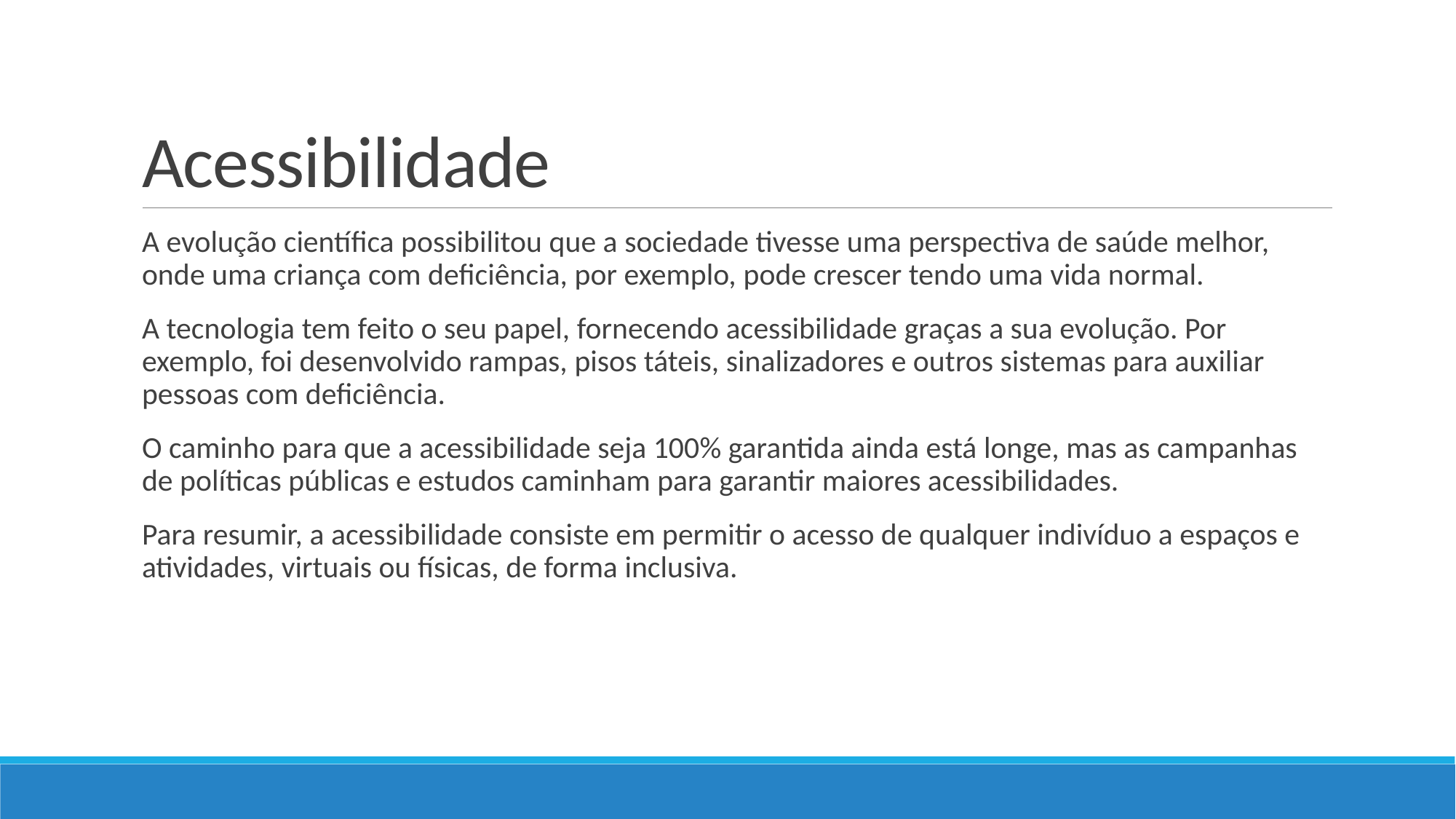

# Acessibilidade
A evolução científica possibilitou que a sociedade tivesse uma perspectiva de saúde melhor, onde uma criança com deficiência, por exemplo, pode crescer tendo uma vida normal.
A tecnologia tem feito o seu papel, fornecendo acessibilidade graças a sua evolução. Por exemplo, foi desenvolvido rampas, pisos táteis, sinalizadores e outros sistemas para auxiliar pessoas com deficiência.
O caminho para que a acessibilidade seja 100% garantida ainda está longe, mas as campanhas de políticas públicas e estudos caminham para garantir maiores acessibilidades.
Para resumir, a acessibilidade consiste em permitir o acesso de qualquer indivíduo a espaços e atividades, virtuais ou físicas, de forma inclusiva.